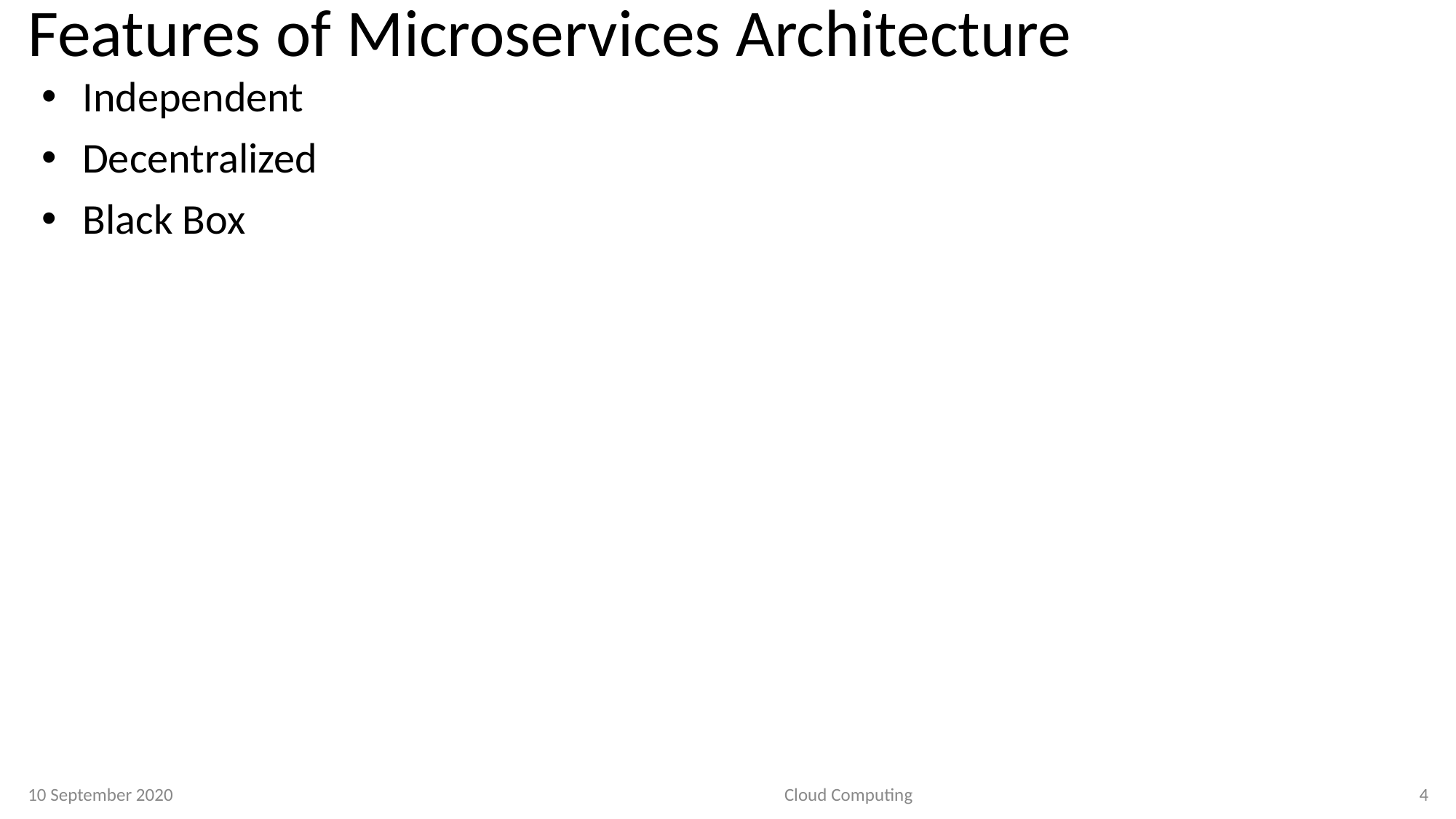

# Features of Microservices Architecture
Independent
Decentralized
Black Box

10 September 2020
Cloud Computing
4